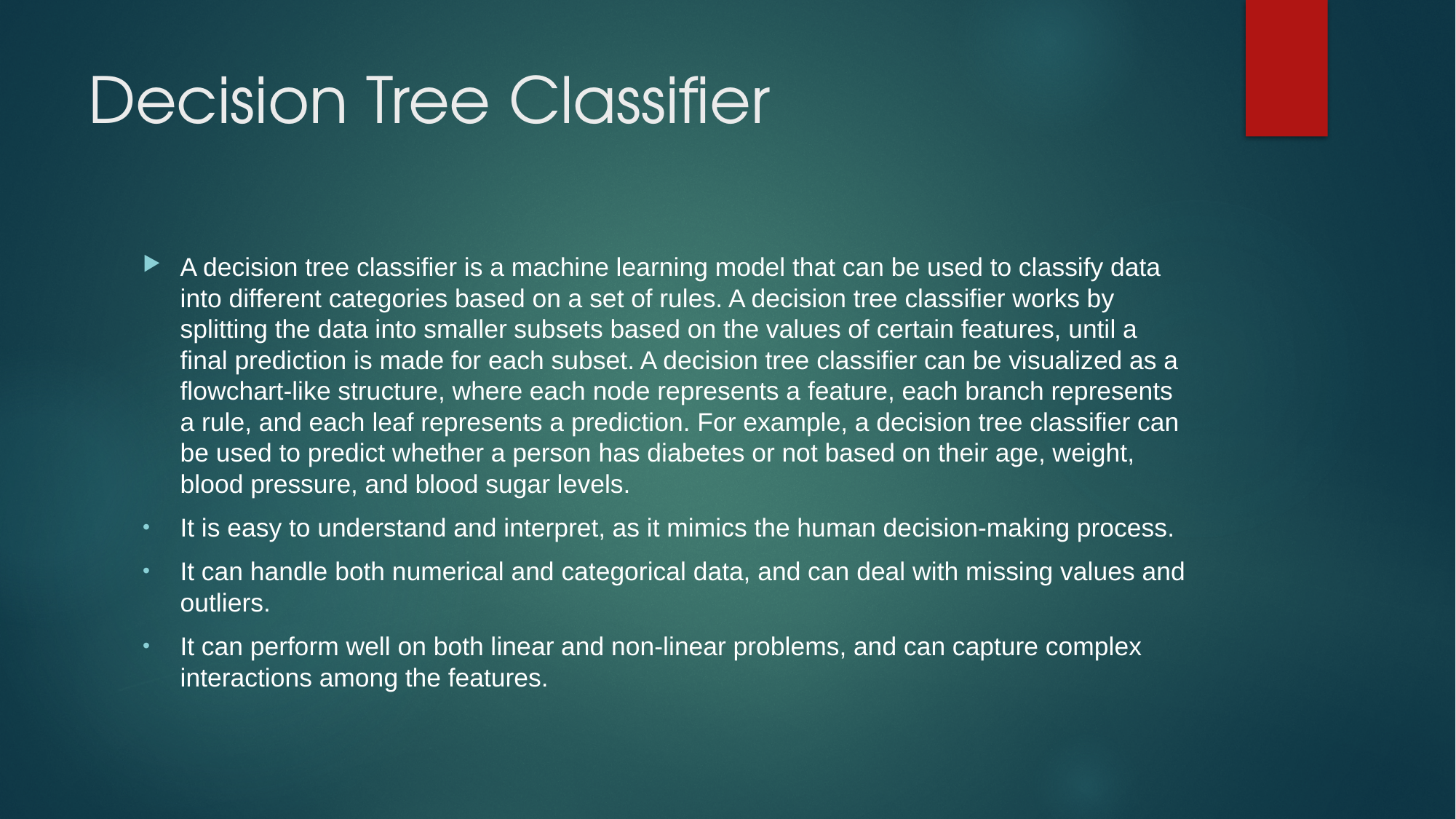

# Decision Tree Classifier
A decision tree classifier is a machine learning model that can be used to classify data into different categories based on a set of rules. A decision tree classifier works by splitting the data into smaller subsets based on the values of certain features, until a final prediction is made for each subset. A decision tree classifier can be visualized as a flowchart-like structure, where each node represents a feature, each branch represents a rule, and each leaf represents a prediction. For example, a decision tree classifier can be used to predict whether a person has diabetes or not based on their age, weight, blood pressure, and blood sugar levels.
It is easy to understand and interpret, as it mimics the human decision-making process.
It can handle both numerical and categorical data, and can deal with missing values and outliers.
It can perform well on both linear and non-linear problems, and can capture complex interactions among the features.